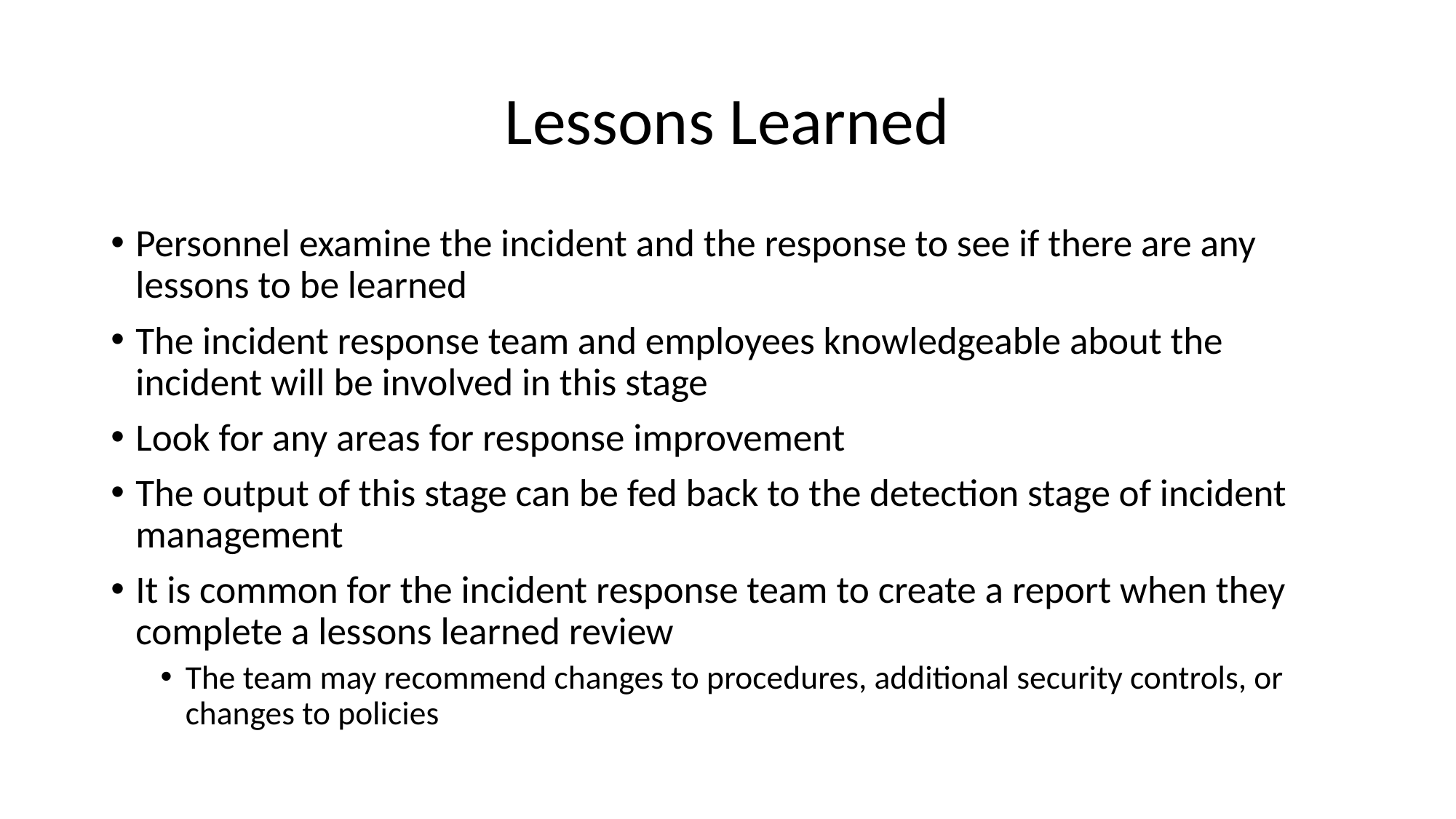

# Lessons Learned
Personnel examine the incident and the response to see if there are any lessons to be learned
The incident response team and employees knowledgeable about the  incident will be involved in this stage
Look for any areas for response improvement
The output of this stage can be fed back to the detection stage of incident management
It is common for the incident response team to create a report when they complete a lessons learned review
The team may recommend changes to procedures, additional security controls, or changes to policies